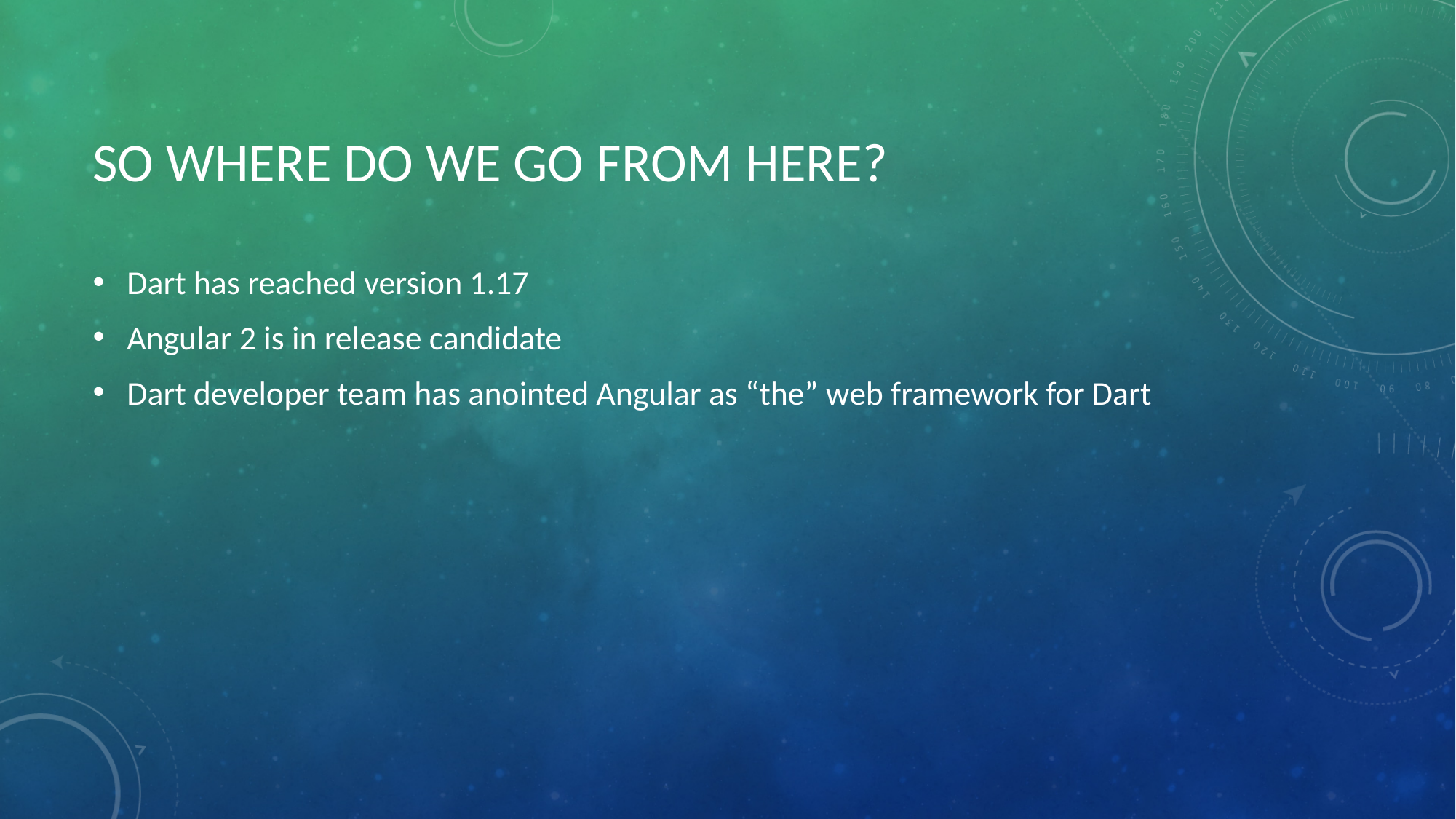

# So where do we go from here?
Dart has reached version 1.17
Angular 2 is in release candidate
Dart developer team has anointed Angular as “the” web framework for Dart